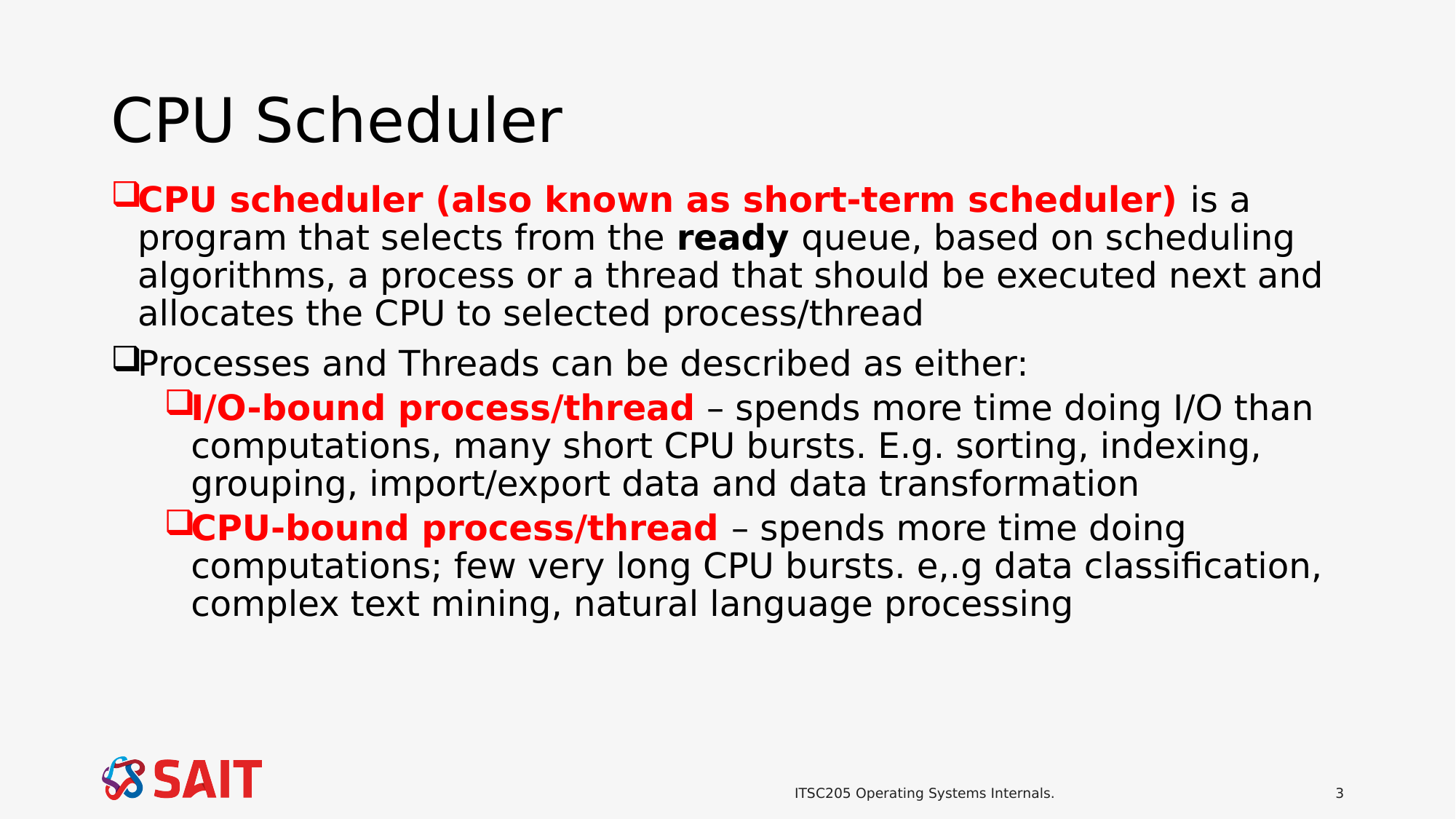

# CPU Scheduler
CPU scheduler (also known as short-term scheduler) is a program that selects from the ready queue, based on scheduling algorithms, a process or a thread that should be executed next and allocates the CPU to selected process/thread
Processes and Threads can be described as either:
I/O-bound process/thread – spends more time doing I/O than computations, many short CPU bursts. E.g. sorting, indexing, grouping, import/export data and data transformation
CPU-bound process/thread – spends more time doing computations; few very long CPU bursts. e,.g data classification, complex text mining, natural language processing

ITSC205 Operating Systems Internals.
3